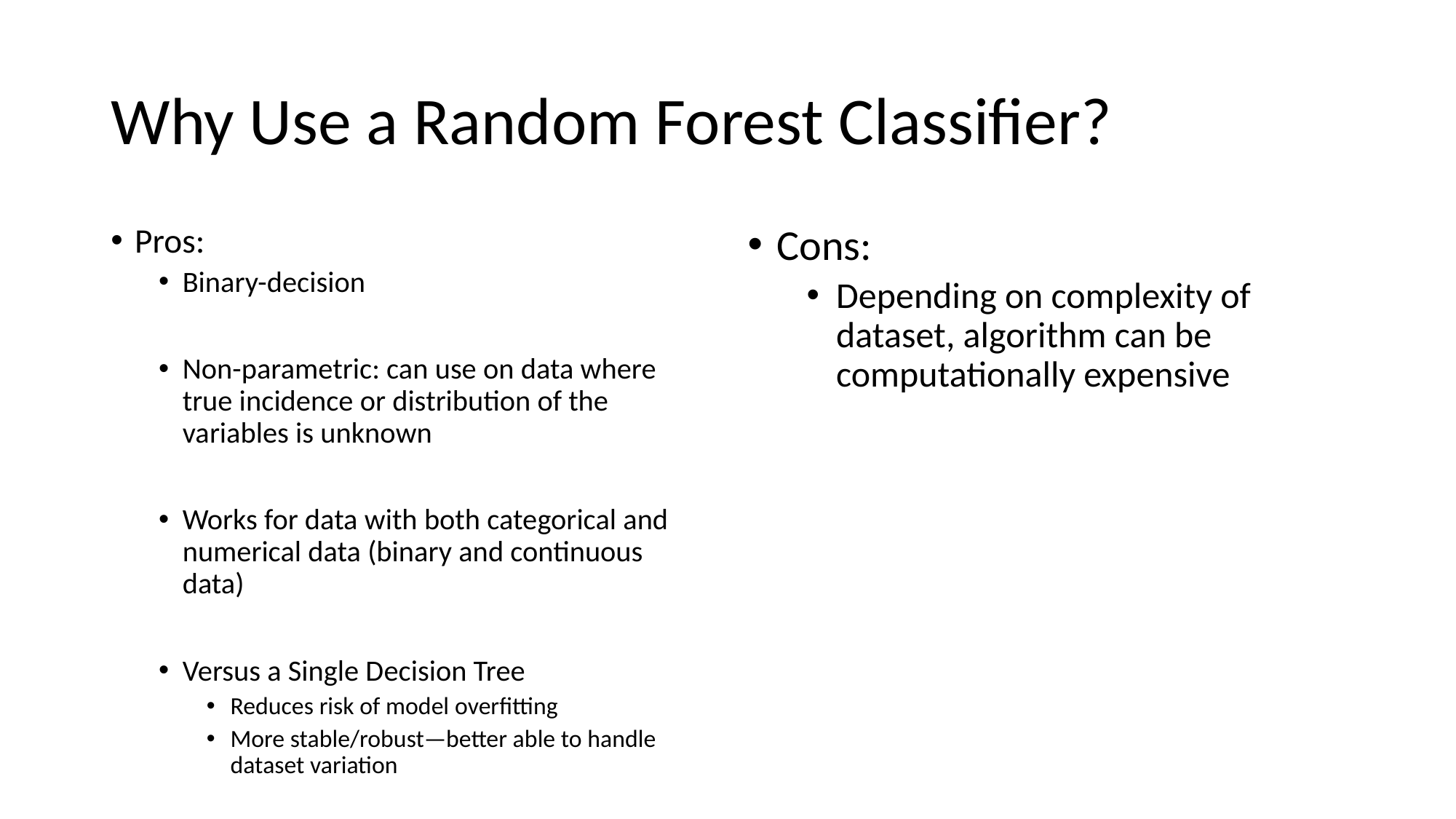

# Why Use a Random Forest Classifier?
Pros:
Binary-decision

Non-parametric: can use on data where true incidence or distribution of the variables is unknown

Works for data with both categorical and numerical data (binary and continuous data)

Versus a Single Decision Tree
Reduces risk of model overfitting
More stable/robust—better able to handle dataset variation

Cons:
Depending on complexity of dataset, algorithm can be computationally expensive